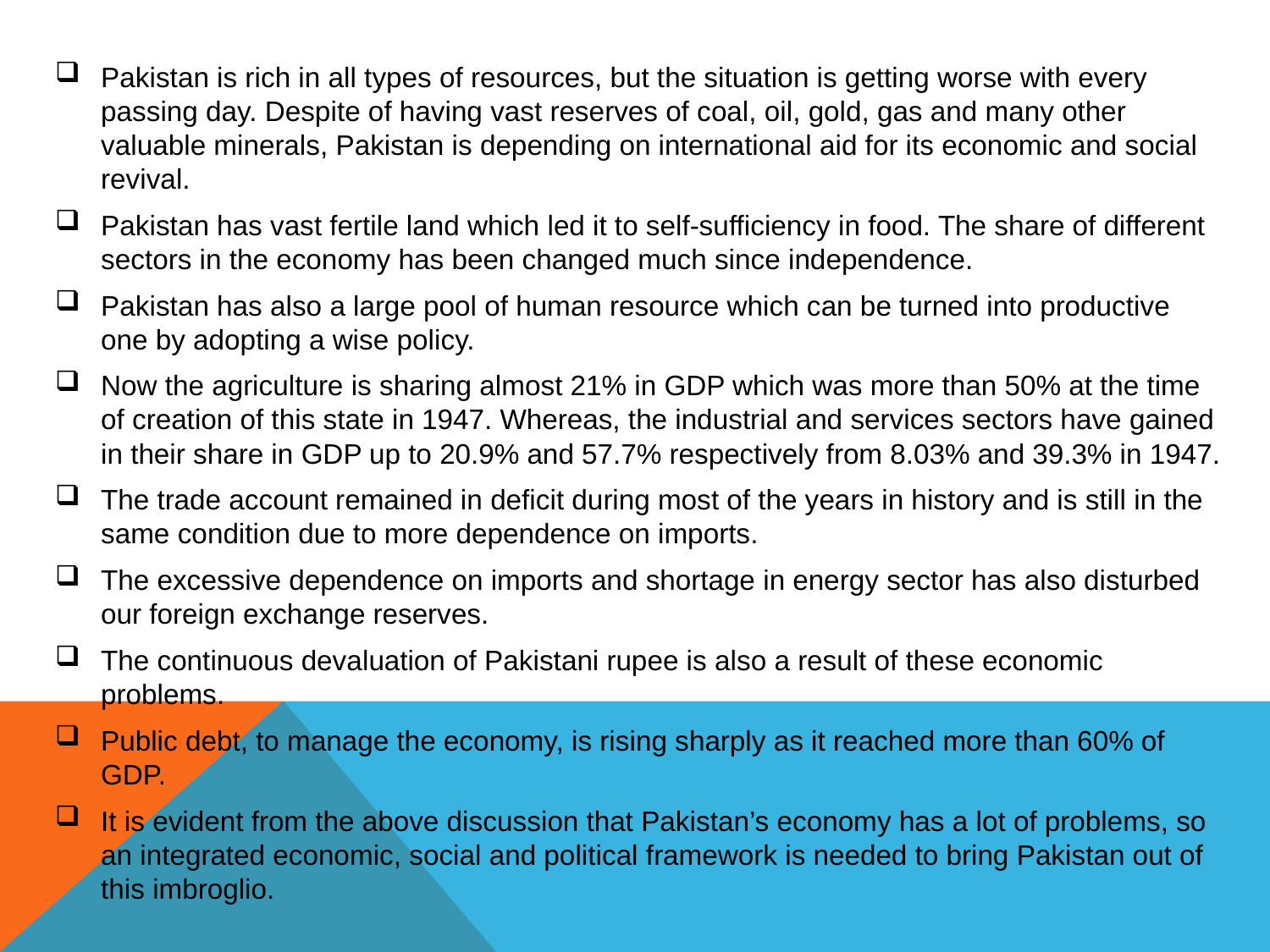

Pakistan is rich in all types of resources, but the situation is getting worse with every passing day. Despite of having vast reserves of coal, oil, gold, gas and many other valuable minerals, Pakistan is depending on international aid for its economic and social revival.
Pakistan has vast fertile land which led it to self-sufficiency in food. The share of different sectors in the economy has been changed much since independence.
Pakistan has also a large pool of human resource which can be turned into productive one by adopting a wise policy.
Now the agriculture is sharing almost 21% in GDP which was more than 50% at the time of creation of this state in 1947. Whereas, the industrial and services sectors have gained in their share in GDP up to 20.9% and 57.7% respectively from 8.03% and 39.3% in 1947.
The trade account remained in deficit during most of the years in history and is still in the same condition due to more dependence on imports.
The excessive dependence on imports and shortage in energy sector has also disturbed our foreign exchange reserves.
The continuous devaluation of Pakistani rupee is also a result of these economic problems.
Public debt, to manage the economy, is rising sharply as it reached more than 60% of GDP.
It is evident from the above discussion that Pakistan’s economy has a lot of problems, so an integrated economic, social and political framework is needed to bring Pakistan out of this imbroglio.